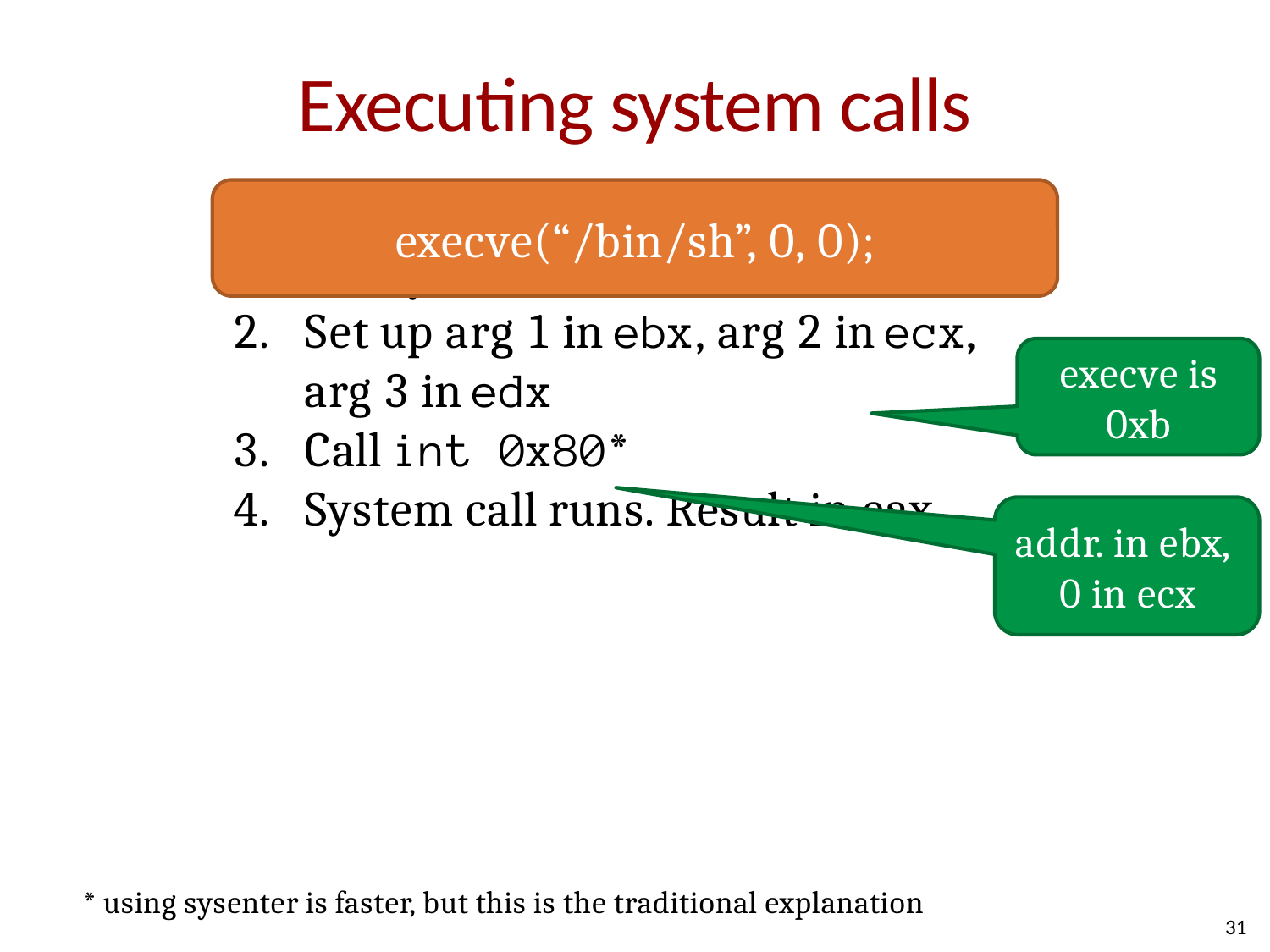

# Executing system calls
execve(“/bin/sh”, 0, 0);
Put syscall number in eax
Set up arg 1 in ebx, arg 2 in ecx, arg 3 in edx
Call int 0x80*
System call runs. Result in eax
execve is 0xb
addr. in ebx,
0 in ecx
* using sysenter is faster, but this is the traditional explanation
31